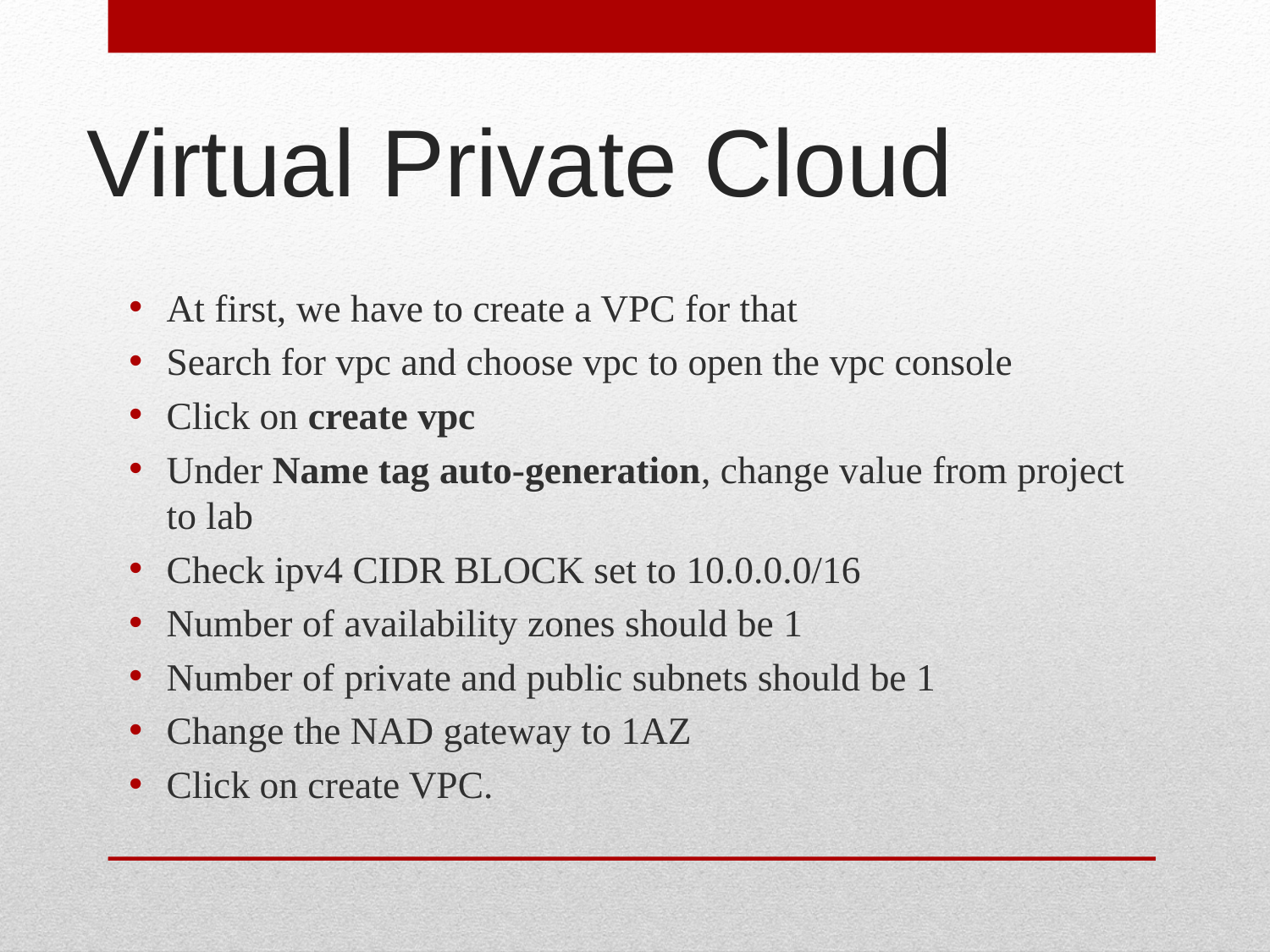

# Virtual Private Cloud
At first, we have to create a VPC for that
Search for vpc and choose vpc to open the vpc console
Click on create vpc
Under Name tag auto-generation, change value from project to lab
Check ipv4 CIDR BLOCK set to 10.0.0.0/16
Number of availability zones should be 1
Number of private and public subnets should be 1
Change the NAD gateway to 1AZ
Click on create VPC.